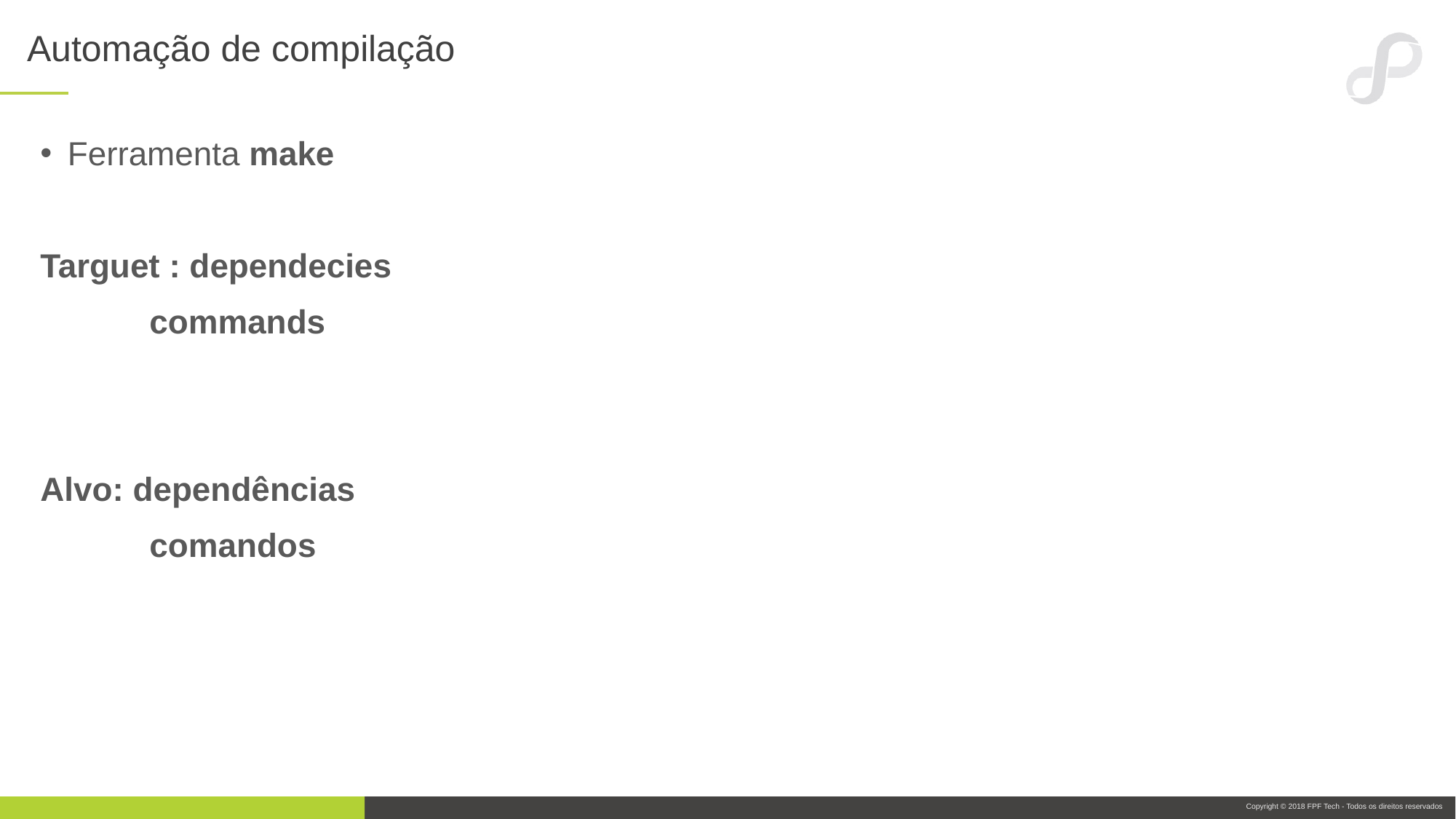

# Automação de compilação
Ferramenta make

Targuet : dependecies
	commands

Alvo: dependências
	comandos